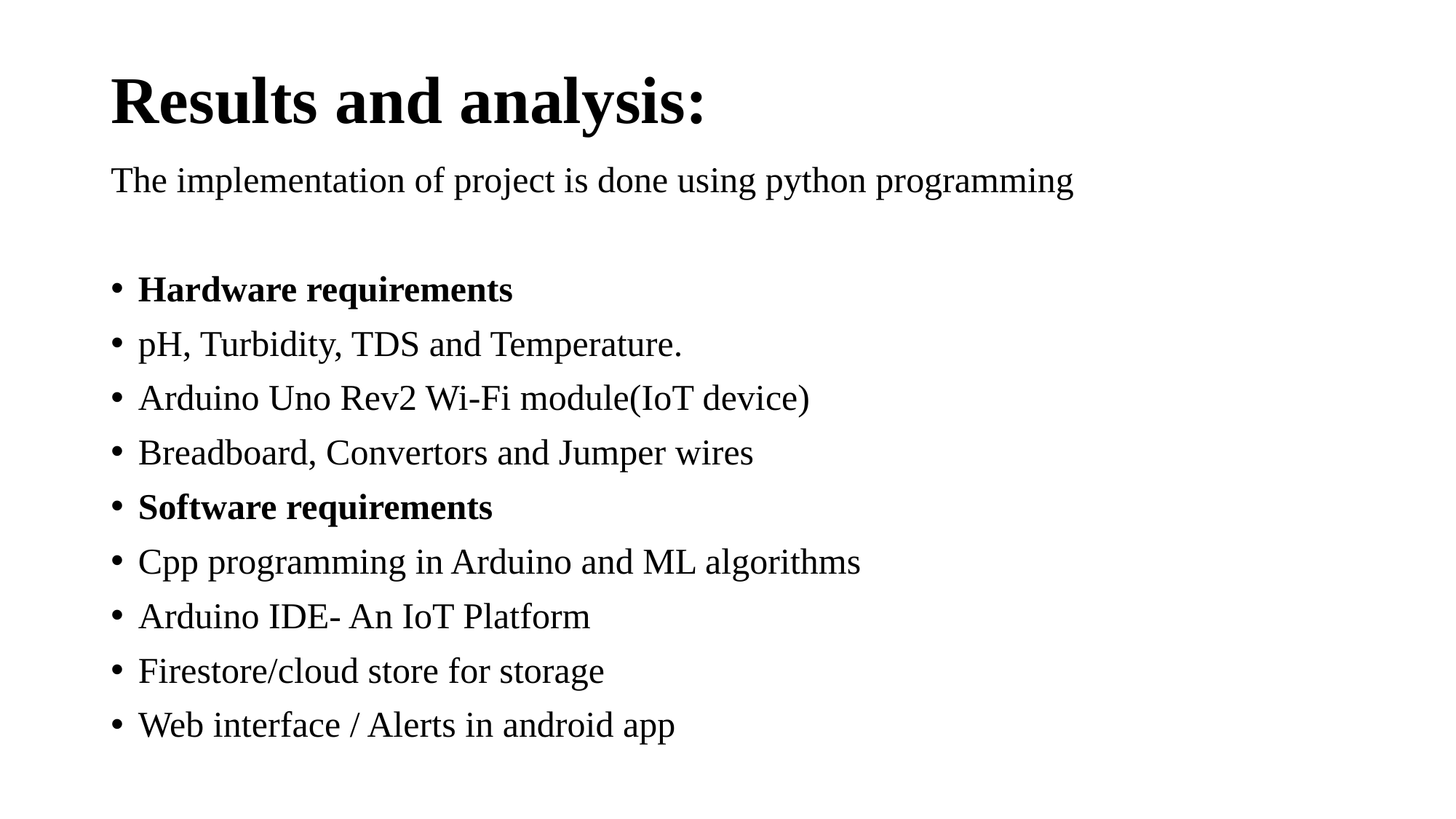

# Results and analysis:
The implementation of project is done using python programming

Hardware requirements
pH, Turbidity, TDS and Temperature.
Arduino Uno Rev2 Wi-Fi module(IoT device)
Breadboard, Convertors and Jumper wires
Software requirements
Cpp programming in Arduino and ML algorithms
Arduino IDE- An IoT Platform
Firestore/cloud store for storage
Web interface / Alerts in android app